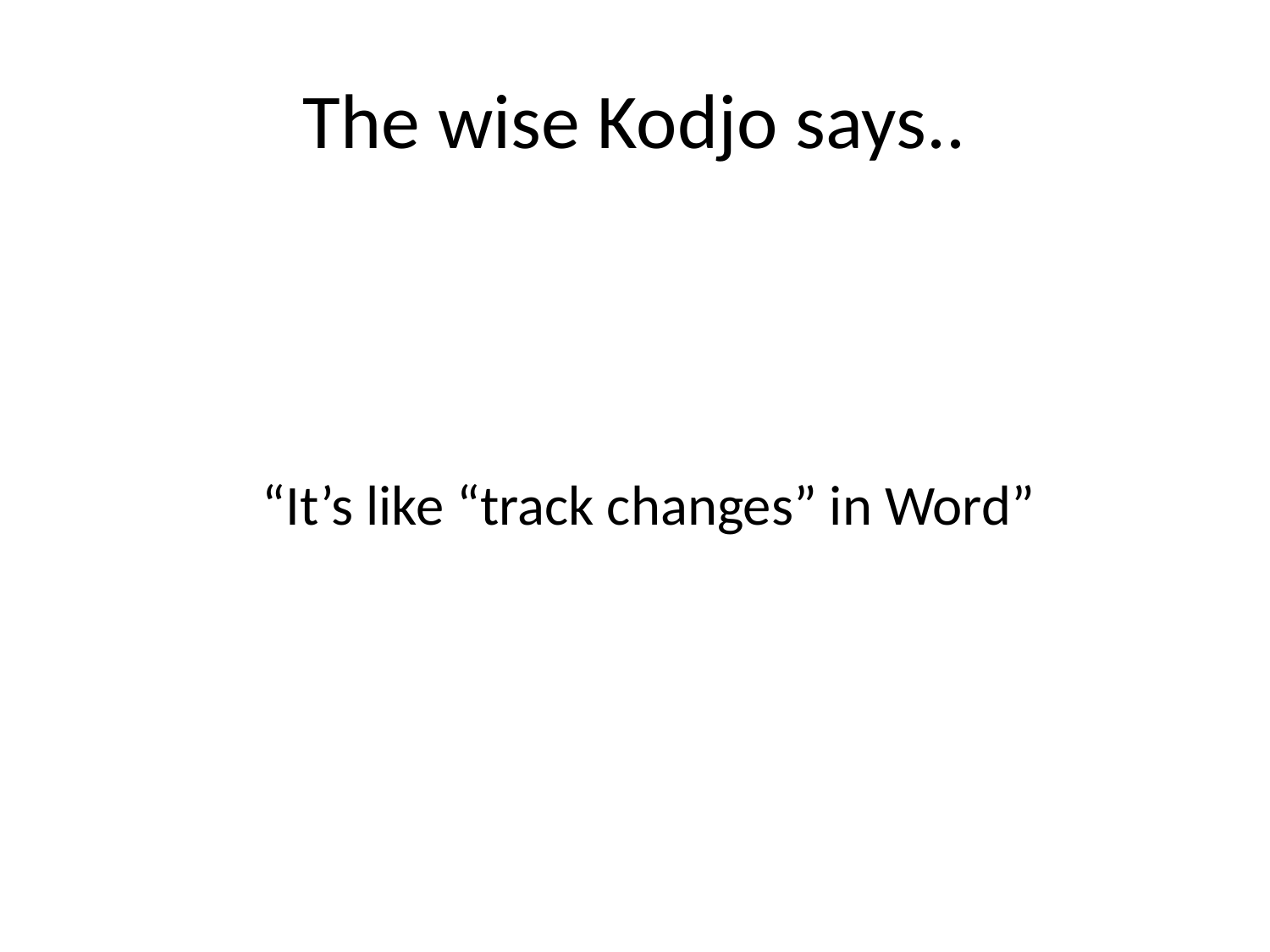

# The wise Kodjo says..
“It’s like “track changes” in Word”